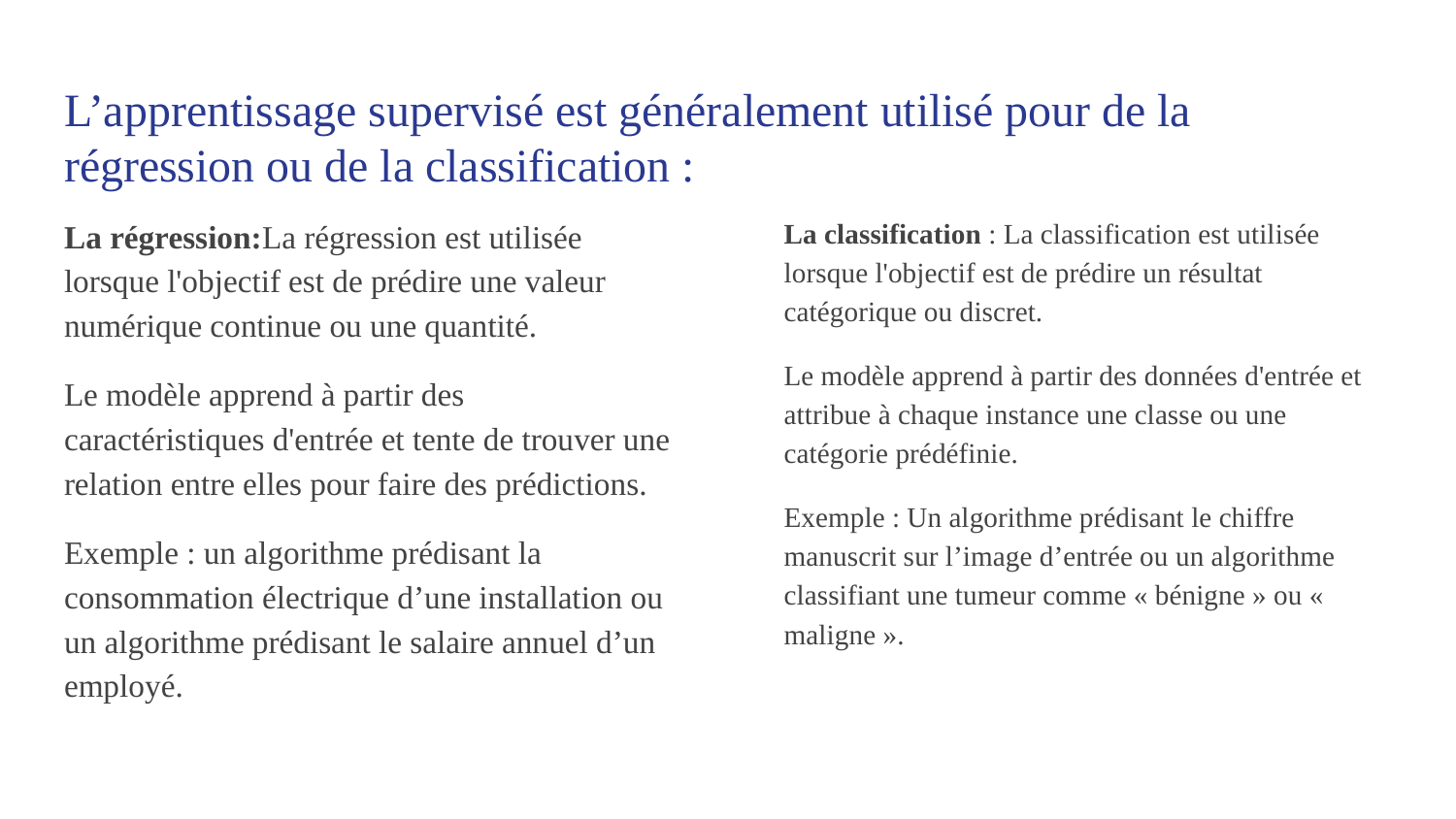

# L’apprentissage supervisé est généralement utilisé pour de la régression ou de la classification :
La régression:La régression est utilisée lorsque l'objectif est de prédire une valeur numérique continue ou une quantité.
Le modèle apprend à partir des caractéristiques d'entrée et tente de trouver une relation entre elles pour faire des prédictions.
Exemple : un algorithme prédisant la consommation électrique d’une installation ou un algorithme prédisant le salaire annuel d’un employé.
La classification : La classification est utilisée lorsque l'objectif est de prédire un résultat catégorique ou discret.
Le modèle apprend à partir des données d'entrée et attribue à chaque instance une classe ou une catégorie prédéfinie.
Exemple : Un algorithme prédisant le chiffre manuscrit sur l’image d’entrée ou un algorithme classifiant une tumeur comme « bénigne » ou « maligne ».